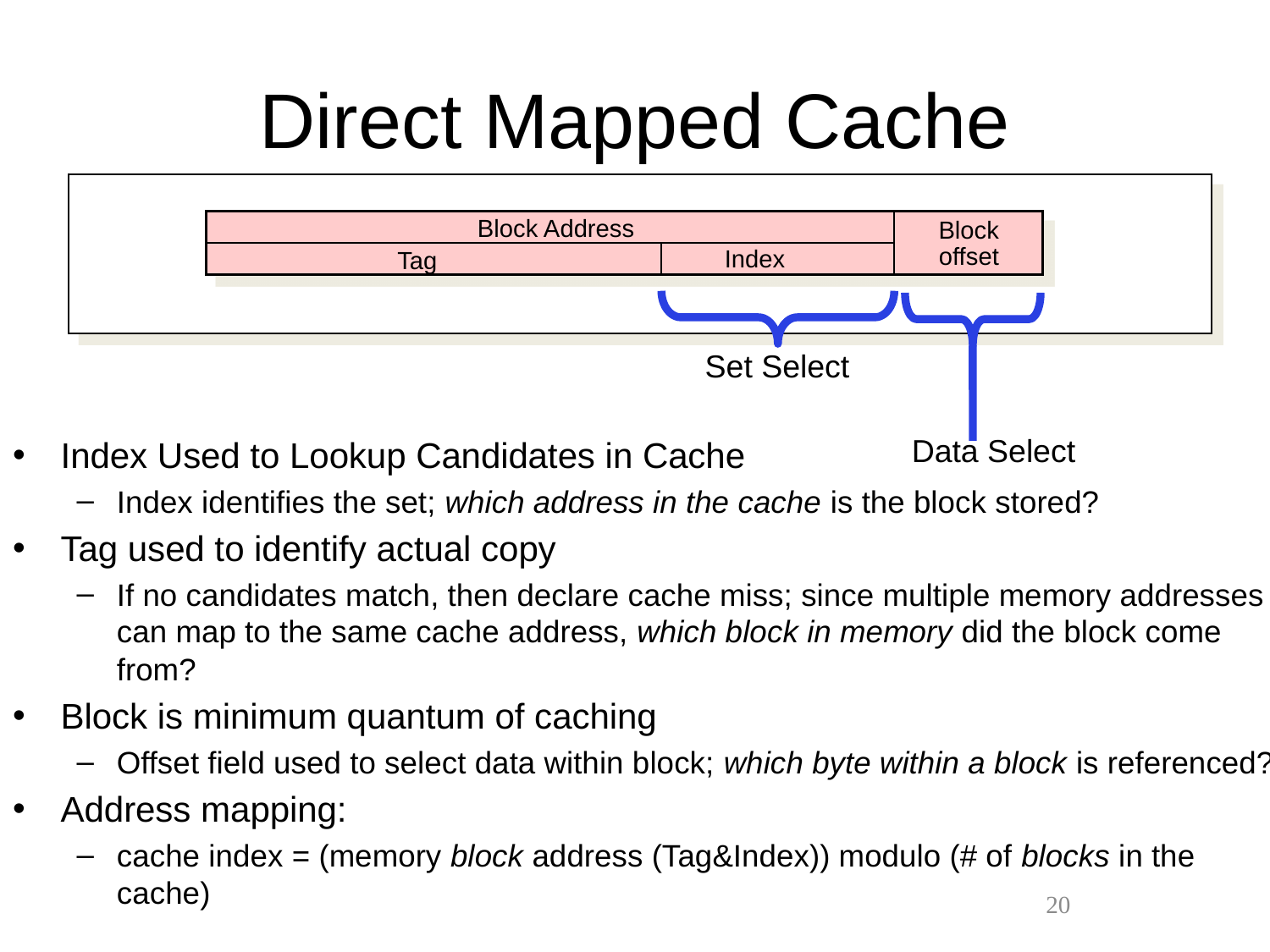

# Direct Mapped Cache

Block Address

Block
offset
Index
Tag

Set Select

Data Select
Index Used to Lookup Candidates in Cache
Index identifies the set; which address in the cache is the block stored?
Tag used to identify actual copy
If no candidates match, then declare cache miss; since multiple memory addresses can map to the same cache address, which block in memory did the block come from?
Block is minimum quantum of caching
Offset field used to select data within block; which byte within a block is referenced?
Address mapping:
cache index = (memory block address (Tag&Index)) modulo (# of blocks in the cache)

20